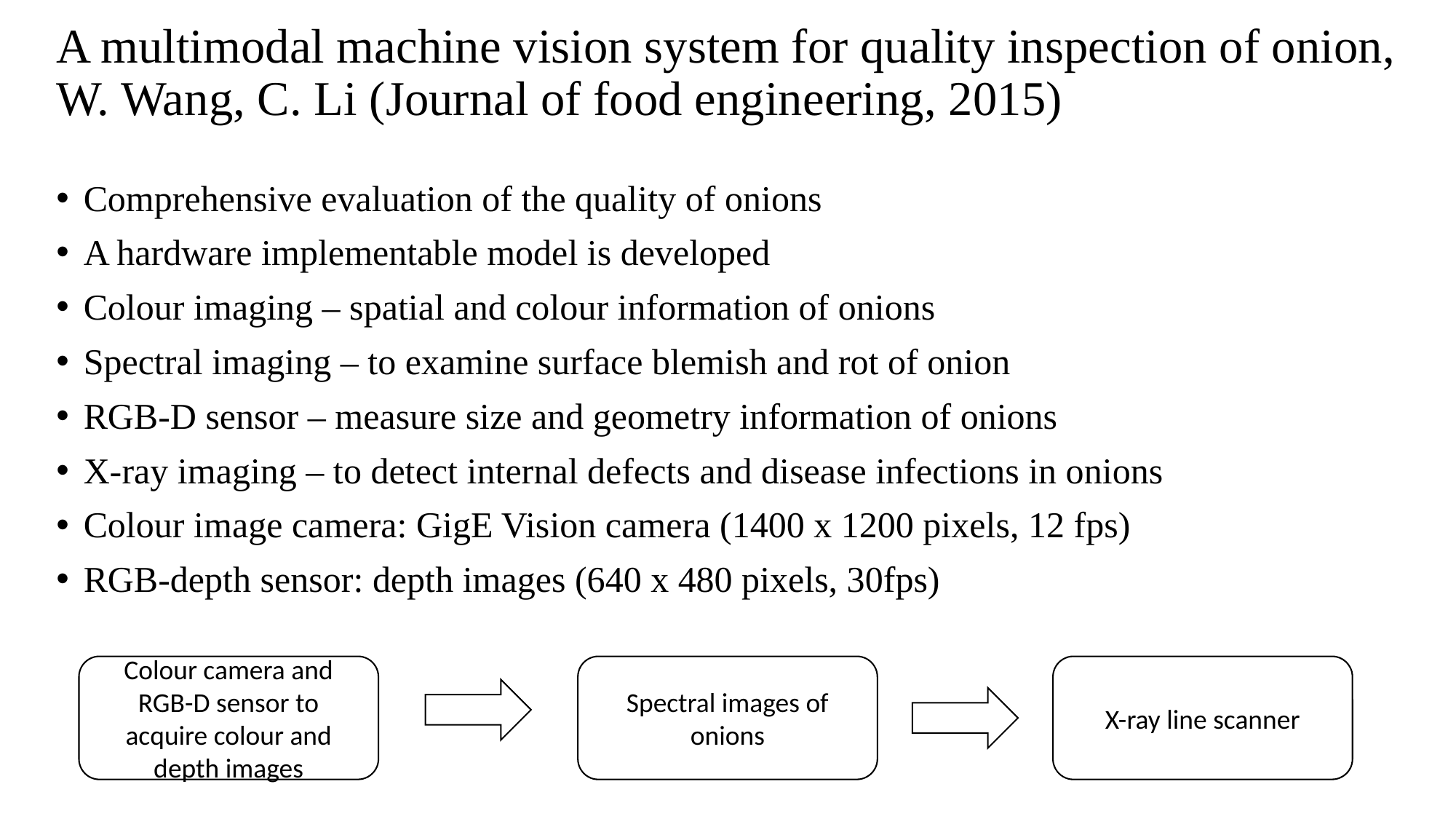

# A multimodal machine vision system for quality inspection of onion, W. Wang, C. Li (Journal of food engineering, 2015)
Comprehensive evaluation of the quality of onions
A hardware implementable model is developed
Colour imaging – spatial and colour information of onions
Spectral imaging – to examine surface blemish and rot of onion
RGB-D sensor – measure size and geometry information of onions
X-ray imaging – to detect internal defects and disease infections in onions
Colour image camera: GigE Vision camera (1400 x 1200 pixels, 12 fps)
RGB-depth sensor: depth images (640 x 480 pixels, 30fps)
Spectral images of onions
X-ray line scanner
Colour camera and RGB-D sensor to acquire colour and depth images